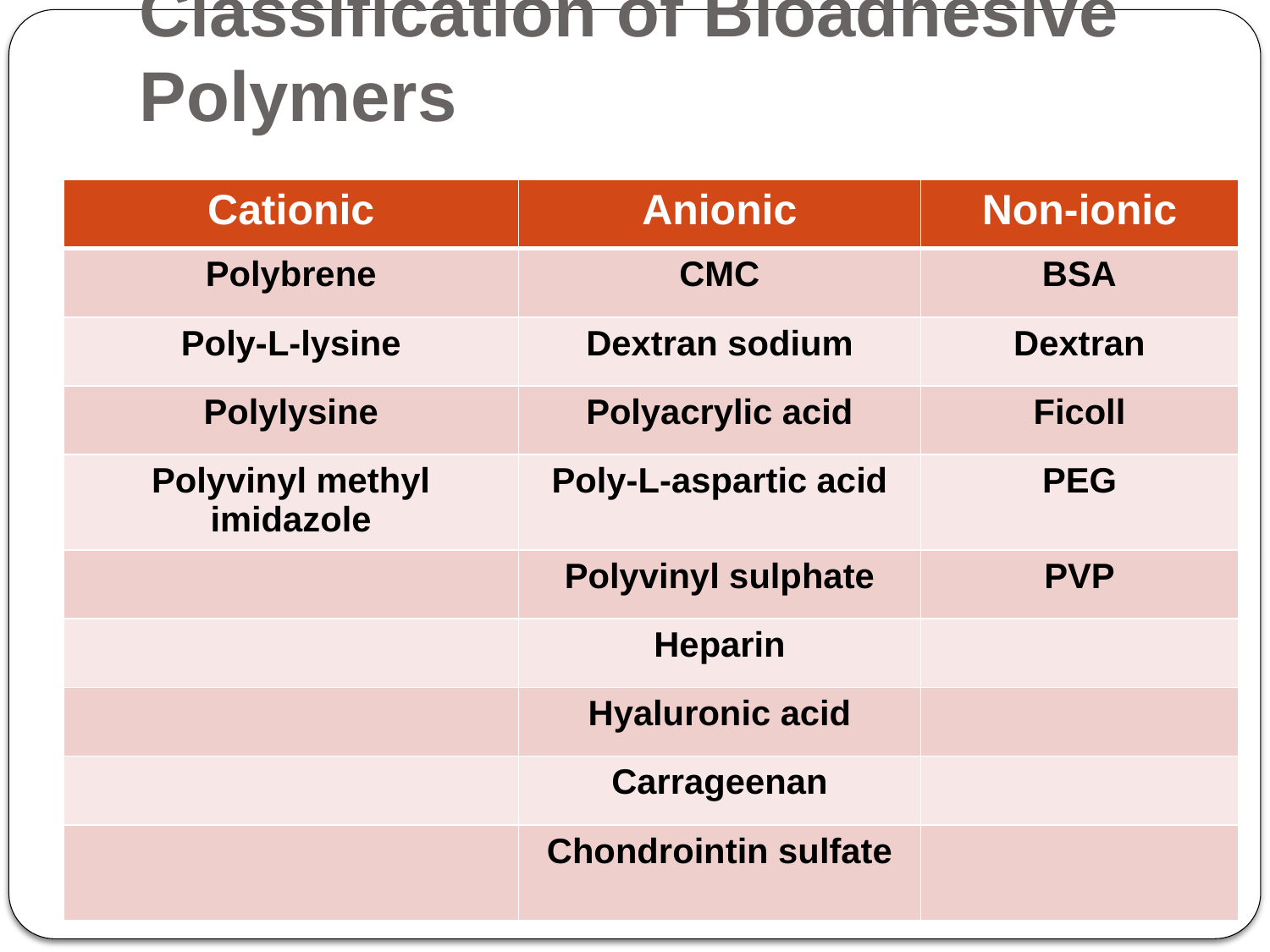

Classification of Bioadhesive Polymers
| Cationic | Anionic | Non-ionic |
| --- | --- | --- |
| Polybrene | CMC | BSA |
| Poly-L-lysine | Dextran sodium | Dextran |
| Polylysine | Polyacrylic acid | Ficoll |
| Polyvinyl methyl imidazole | Poly-L-aspartic acid | PEG |
|  | Polyvinyl sulphate | PVP |
|  | Heparin |  |
|  | Hyaluronic acid |  |
|  | Carrageenan |  |
|  | Chondrointin sulfate |  |
66